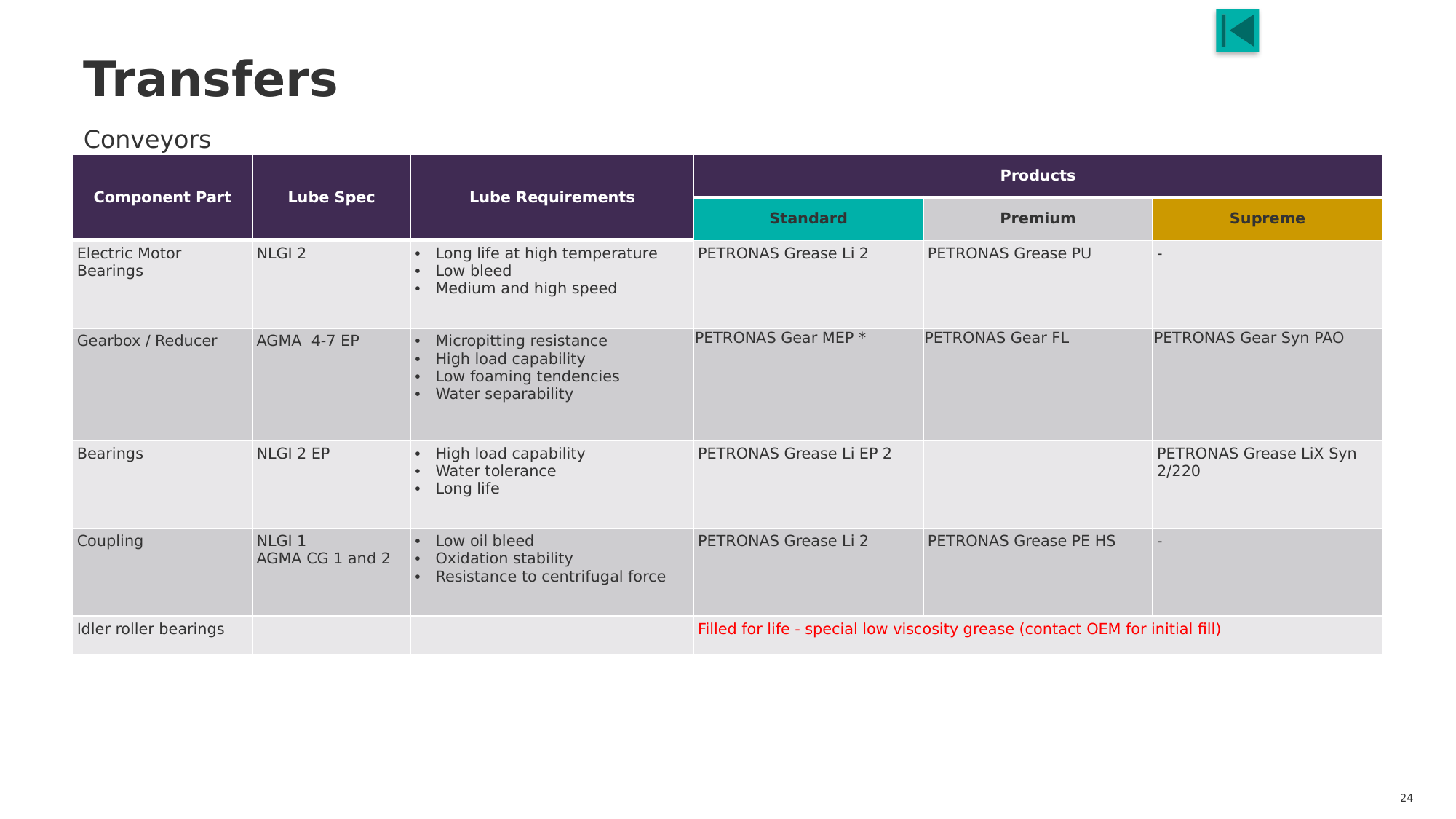

# Transfers
Conveyors
| Component Part | Lube Spec | Lube Requirements | Products |  |  |
| --- | --- | --- | --- | --- | --- |
|  |  |  | Standard | Premium | Supreme |
| Electric Motor Bearings | NLGI 2 | Long life at high temperature Low bleed Medium and high speed | PETRONAS Grease Li 2 | PETRONAS Grease PU | - |
| Gearbox / Reducer | AGMA 4-7 EP | Micropitting resistance High load capability Low foaming tendencies Water separability | PETRONAS Gear MEP \* | PETRONAS Gear FL | PETRONAS Gear Syn PAO |
| Bearings | NLGI 2 EP | High load capability Water tolerance Long life | PETRONAS Grease Li EP 2 |  | PETRONAS Grease LiX Syn 2/220 |
| Coupling | NLGI 1 AGMA CG 1 and 2 | Low oil bleed Oxidation stability Resistance to centrifugal force | PETRONAS Grease Li 2 | PETRONAS Grease PE HS | - |
| Idler roller bearings |  |  | Filled for life - special low viscosity grease (contact OEM for initial fill) |  |  |